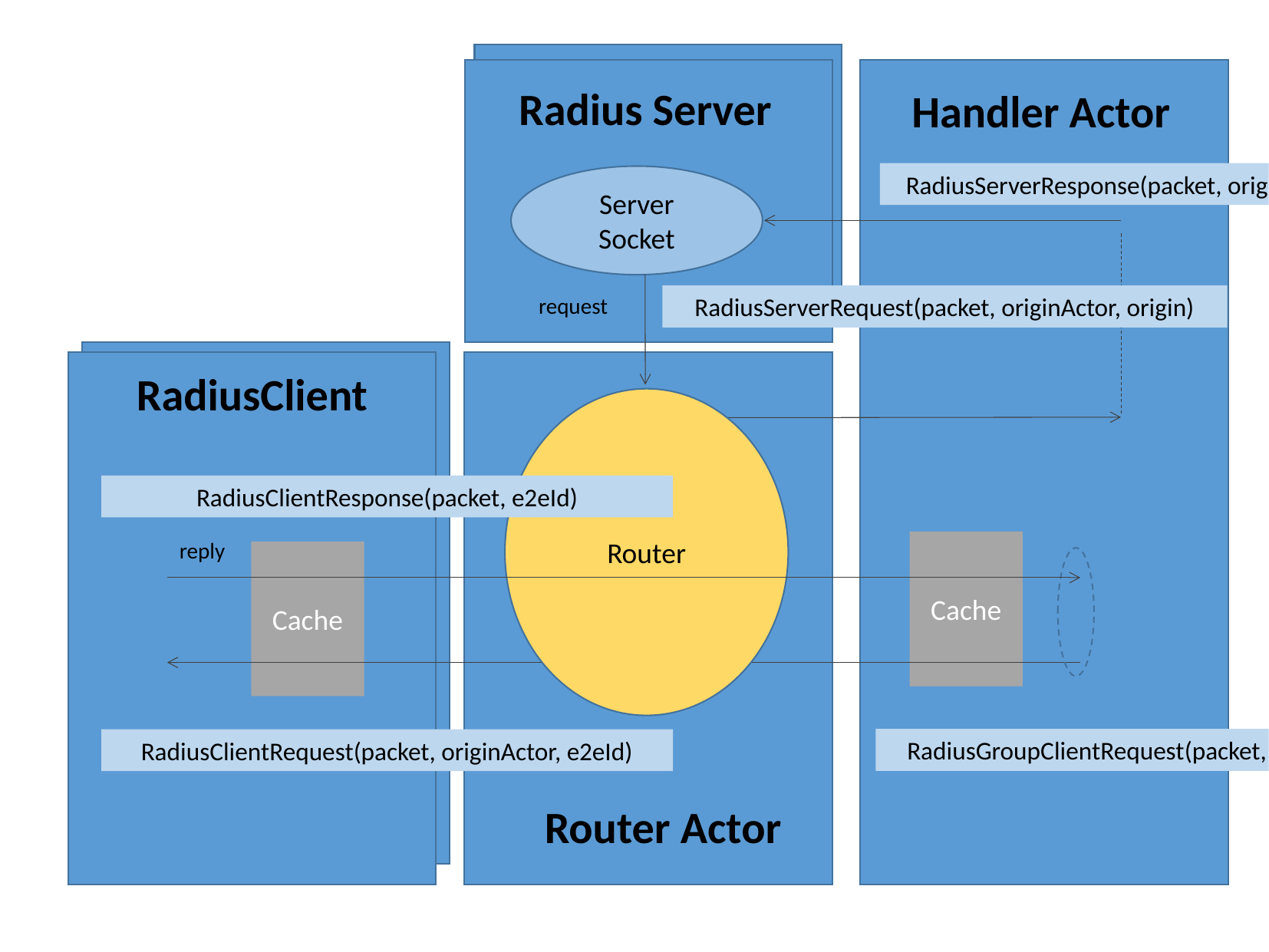

Radius Server
Handler Actor
RadiusServerResponse(packet, origin)
Server Socket
RadiusServerRequest(packet, originActor, origin)
request

RadiusClient
Router
RadiusClientResponse(packet, e2eId)
reply
Cache
Cache

RadiusGroupClientRequest(packet, group, e2eId)
RadiusClientRequest(packet, originActor, e2eId)
Router Actor